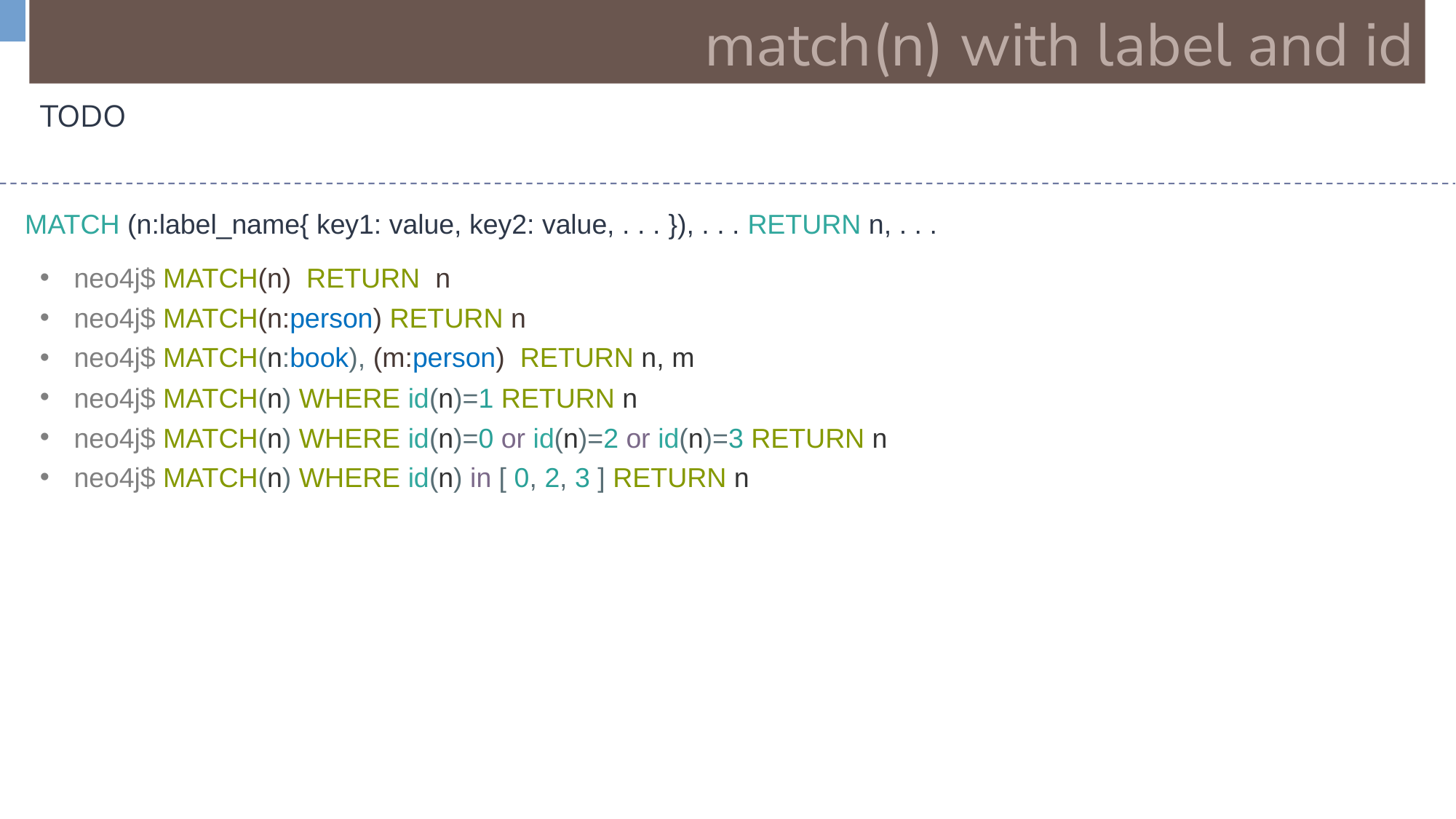

match(n) with label and id
TODO

MATCH (n:label_name{ key1: value, key2: value, . . . }), . . . RETURN n, . . .
neo4j$ MATCH(n)  RETURN  n

neo4j$ MATCH(n:person) RETURN n

neo4j$ MATCH(n:book), (m:person)  RETURN n, m

neo4j$ MATCH(n) WHERE id(n)=1 RETURN n

neo4j$ MATCH(n) WHERE id(n)=0 or id(n)=2 or id(n)=3 RETURN n

neo4j$ MATCH(n) WHERE id(n) in [ 0, 2, 3 ] RETURN n